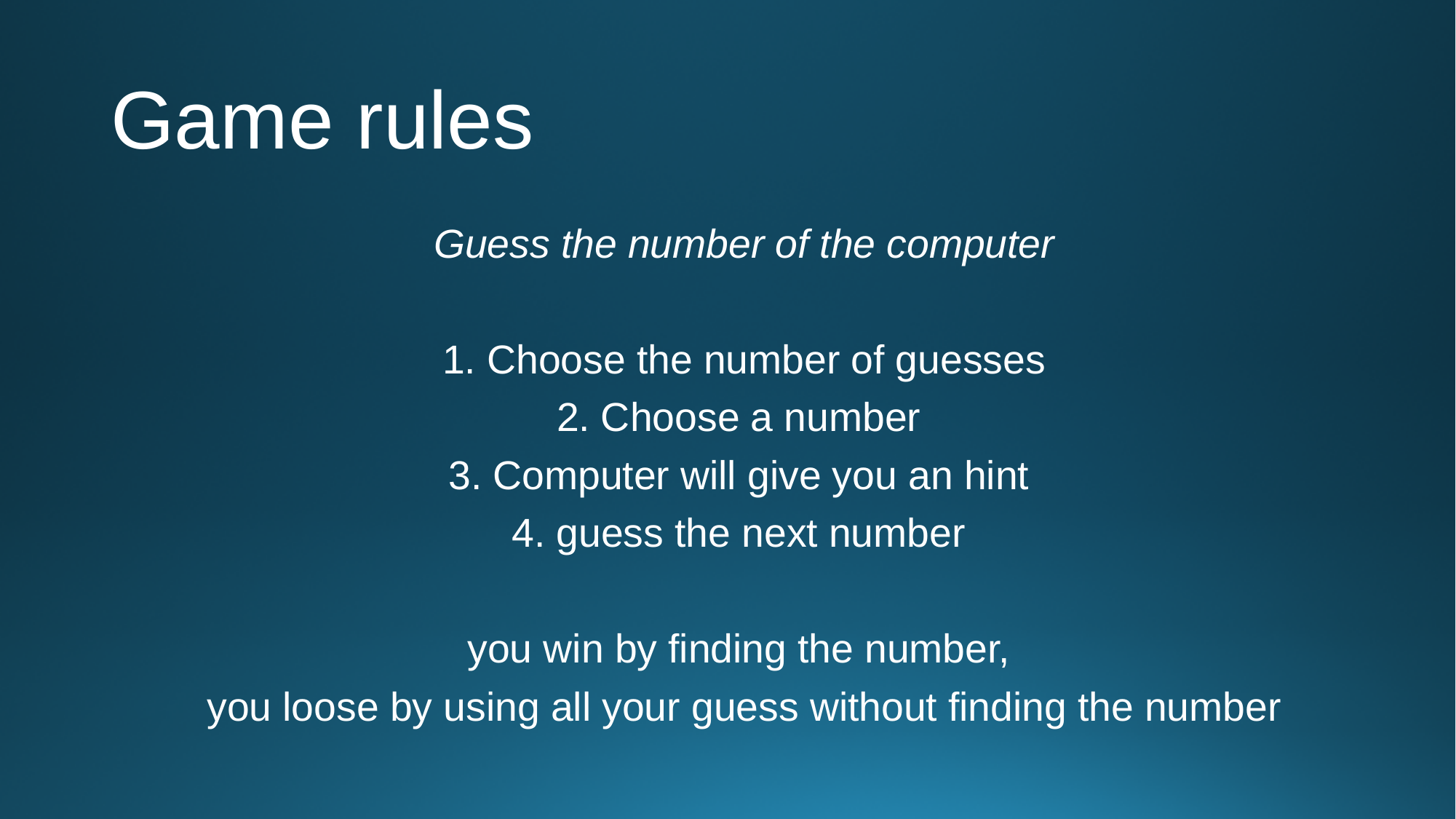

# Game rules
Guess the number of the computer

1. Choose the number of guesses
2. Choose a number
3. Computer will give you an hint
4. guess the next number

you win by finding the number,
you loose by using all your guess without finding the number